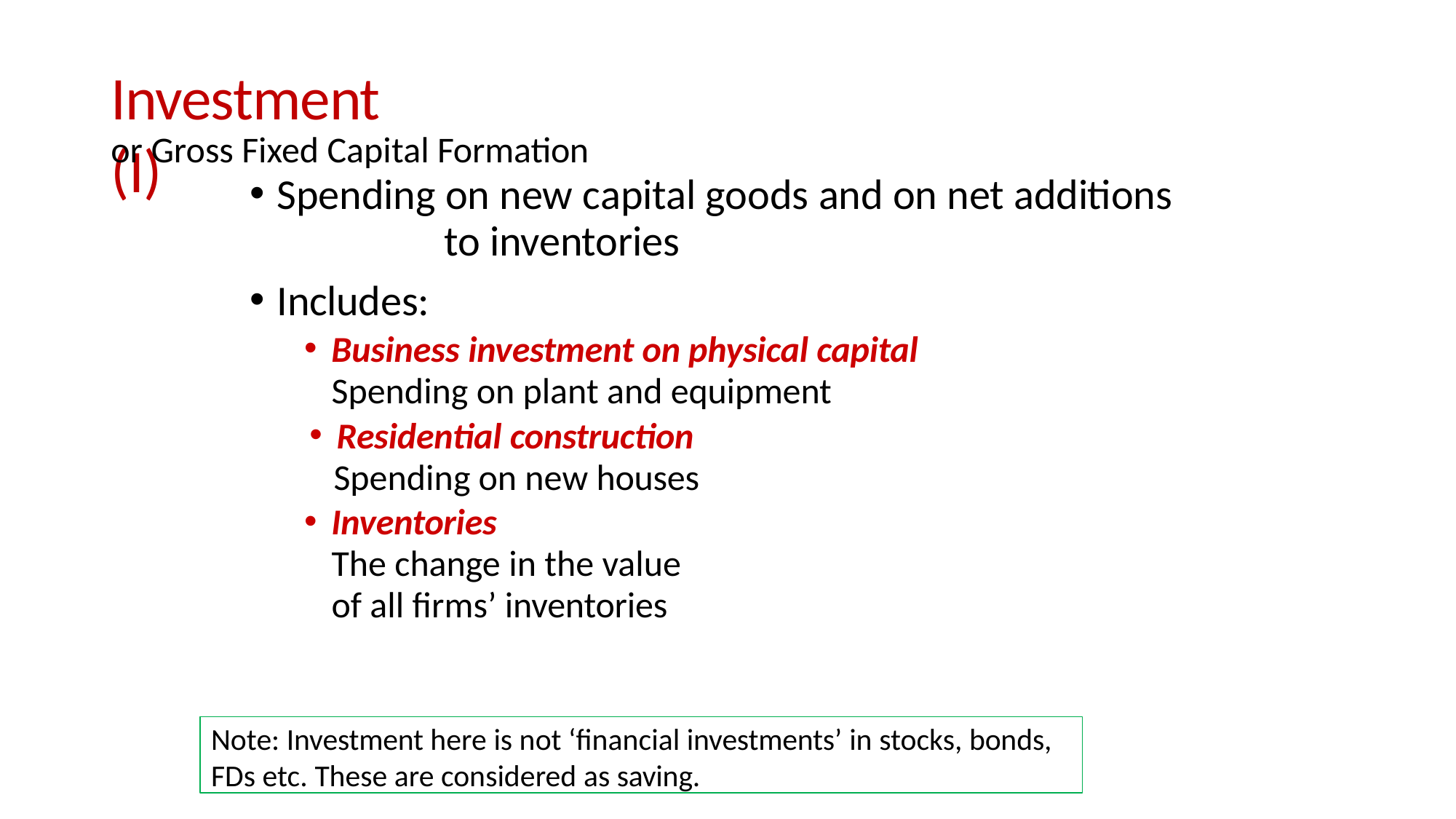

# Investment (I)
or Gross Fixed Capital Formation
Spending on new capital goods and on net additions 	to inventories
Includes:
Business investment on physical capital
Spending on plant and equipment
Residential construction
Spending on new houses
Inventories
The change in the value of all firms’ inventories
Note: Investment here is not ‘financial investments’ in stocks, bonds,
FDs etc. These are considered as saving.